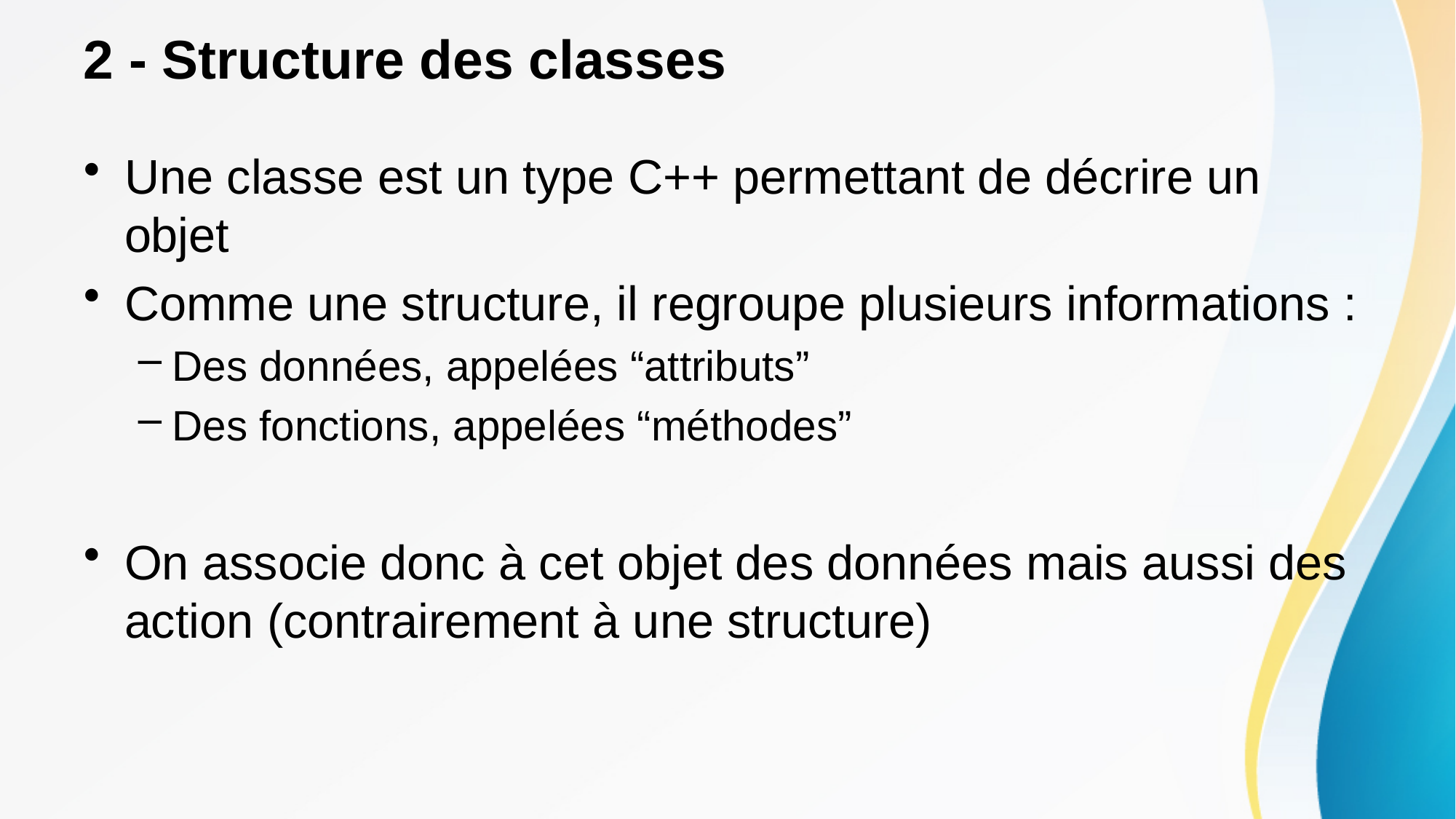

# 2 - Structure des classes
Une classe est un type C++ permettant de décrire un objet
Comme une structure, il regroupe plusieurs informations :
Des données, appelées “attributs”
Des fonctions, appelées “méthodes”

On associe donc à cet objet des données mais aussi des action (contrairement à une structure)